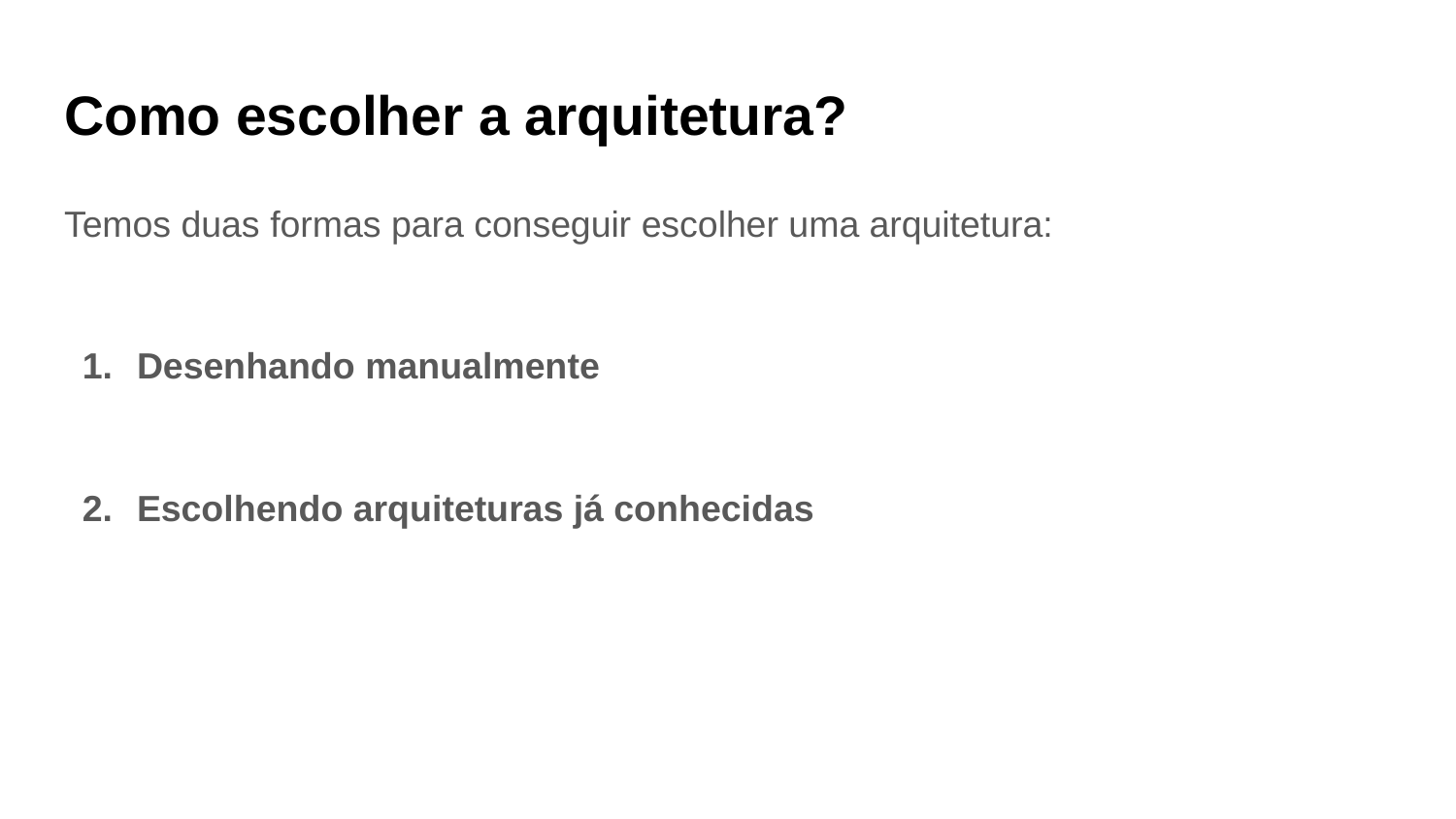

# Como escolher a arquitetura?
Temos duas formas para conseguir escolher uma arquitetura:

Desenhando manualmente

Escolhendo arquiteturas já conhecidas